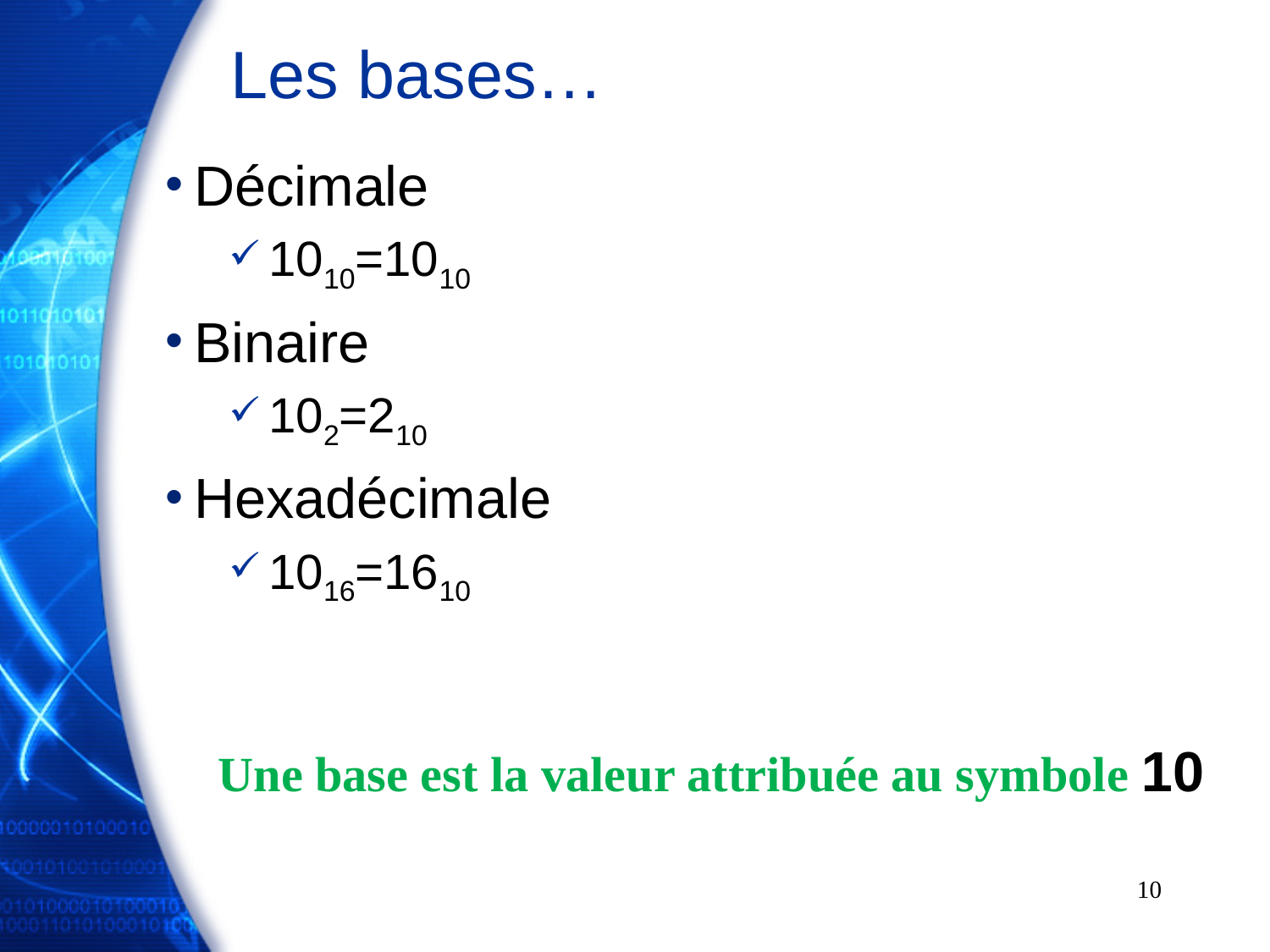

# Les bases…
Décimale
1010=1010
Binaire
102=210
Hexadécimale
1016=1610

Une base est la valeur attribuée au symbole 10
10